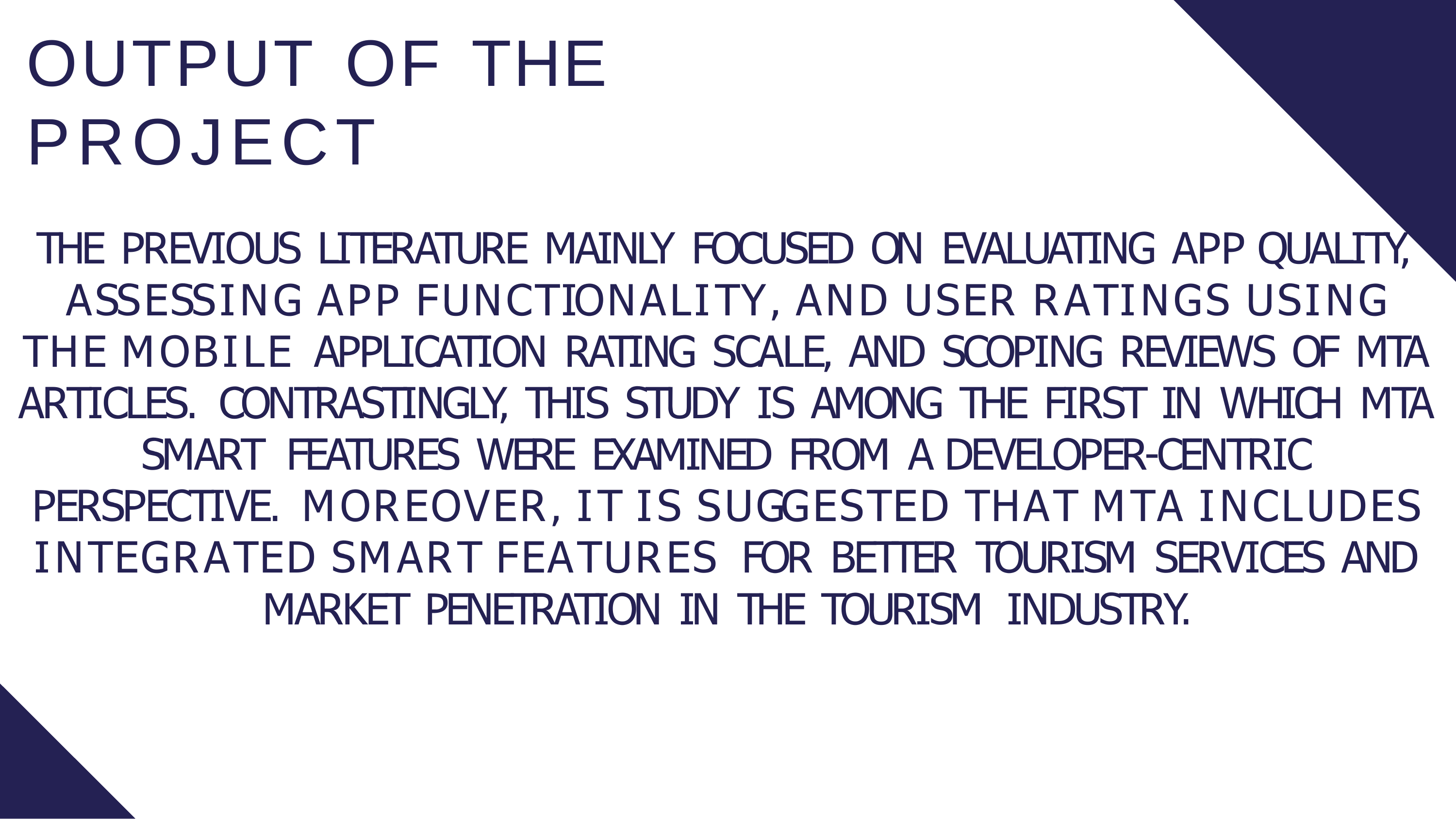

# OUTPUT OF THE PROJECT
THE PREVIOUS LITERATURE MAINLY FOCUSED ON EVALUATING APP QUALITY,  ASSESSING APP FUNCTIONALITY, AND USER RATINGS USING THE MOBILE  APPLICATION RATING SCALE, AND SCOPING REVIEWS OF MTA ARTICLES.  CONTRASTINGLY, THIS STUDY IS AMONG THE FIRST IN WHICH MTA SMART  FEATURES WERE EXAMINED FROM A DEVELOPER-CENTRIC PERSPECTIVE.  MOREOVER, IT IS SUGGESTED THAT MTA INCLUDES INTEGRATED SMART FEATURES  FOR BETTER TOURISM SERVICES AND MARKET PENETRATION IN THE TOURISM  INDUSTRY.